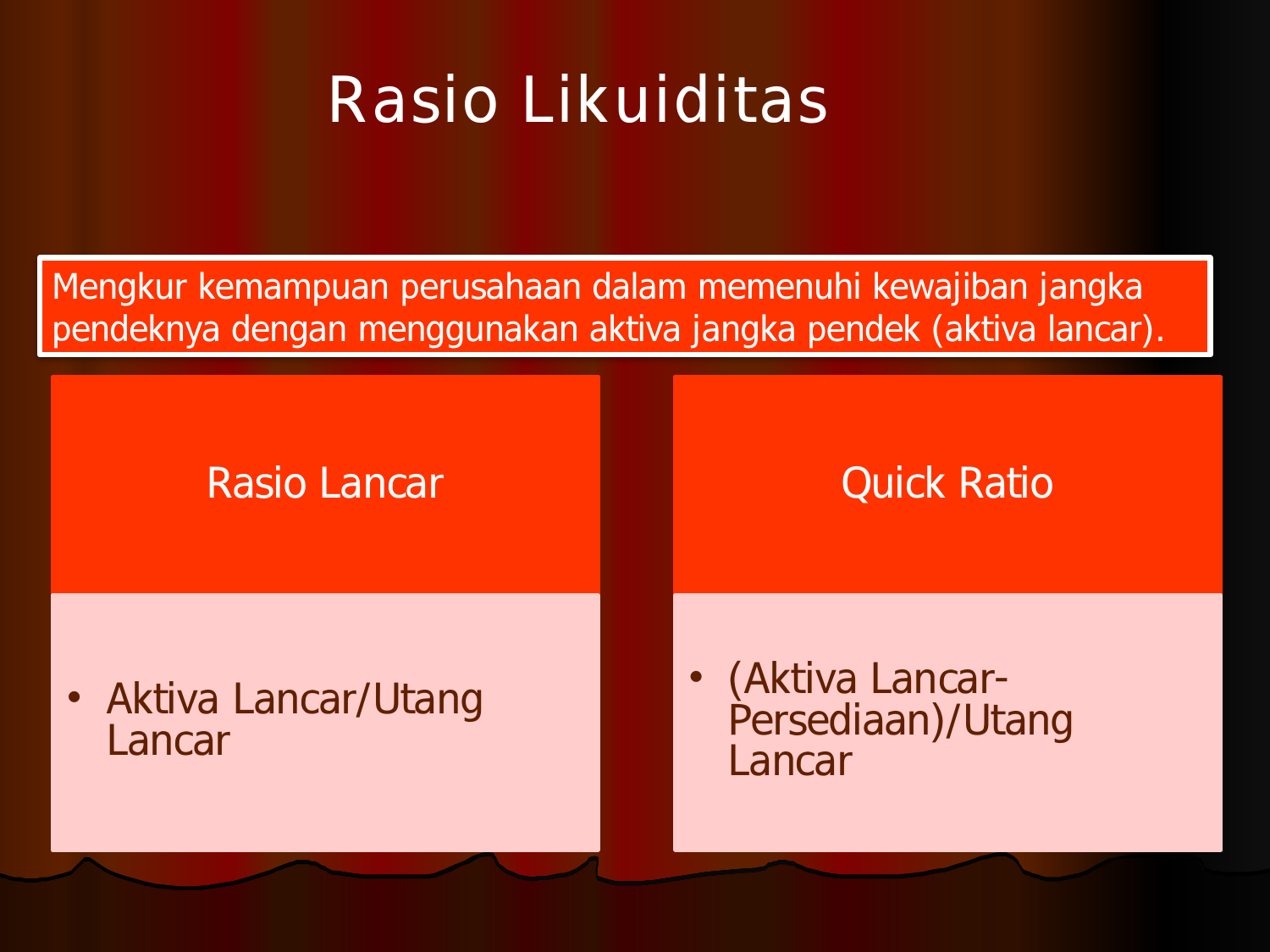

# Rasio Likuiditas
Mengkur kemampuan perusahaan dalam memenuhi kewajiban jangka pendeknya dengan menggunakan aktiva jangka pendek (aktiva lancar).
Rasio Lancar
Aktiva Lancar/Utang Lancar
Quick Ratio
(Aktiva Lancar-Persediaan)/Utang Lancar